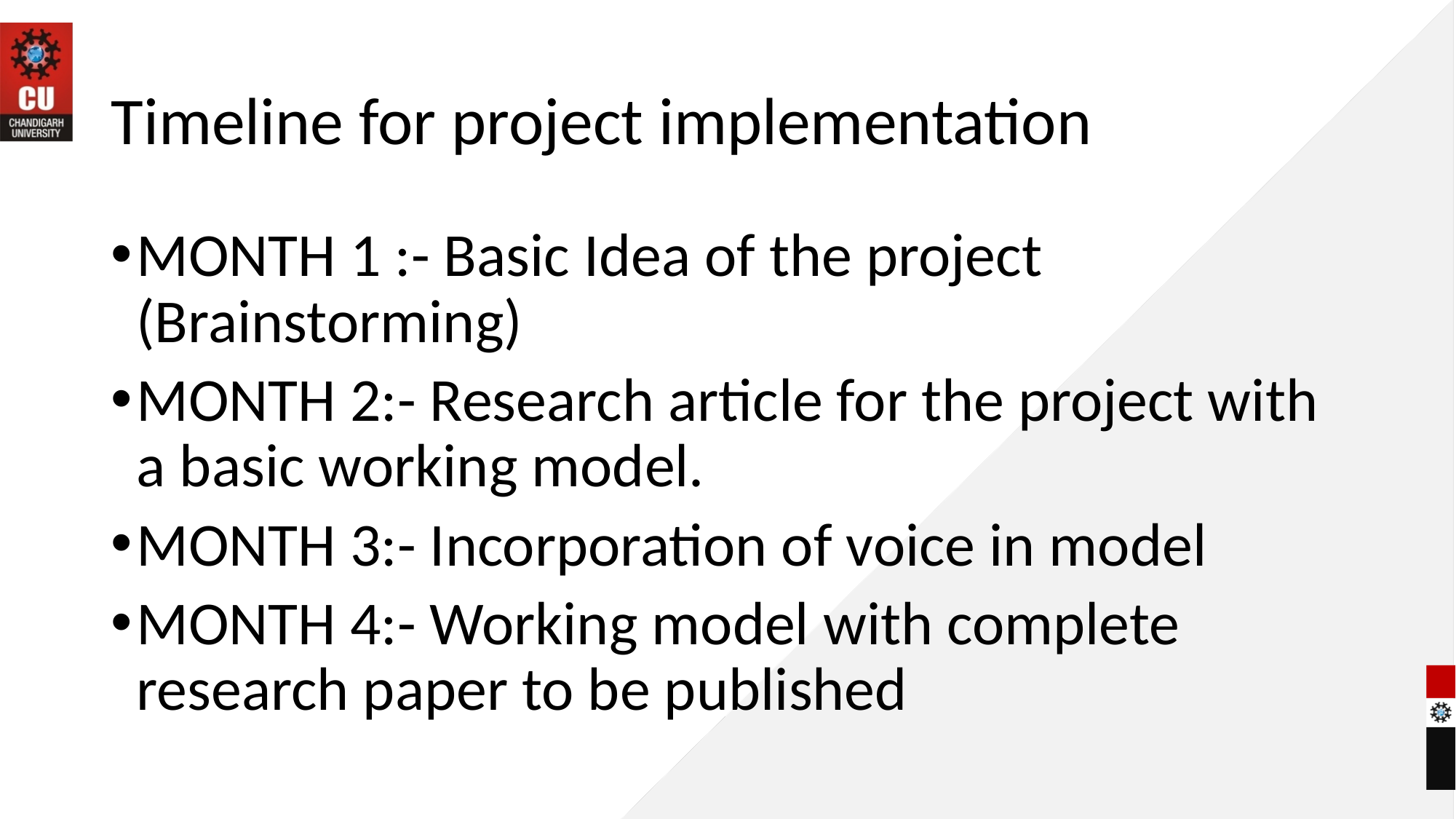

# Timeline for project implementation
MONTH 1 :- Basic Idea of the project (Brainstorming)
MONTH 2:- Research article for the project with a basic working model.
MONTH 3:- Incorporation of voice in model
MONTH 4:- Working model with complete research paper to be published
7